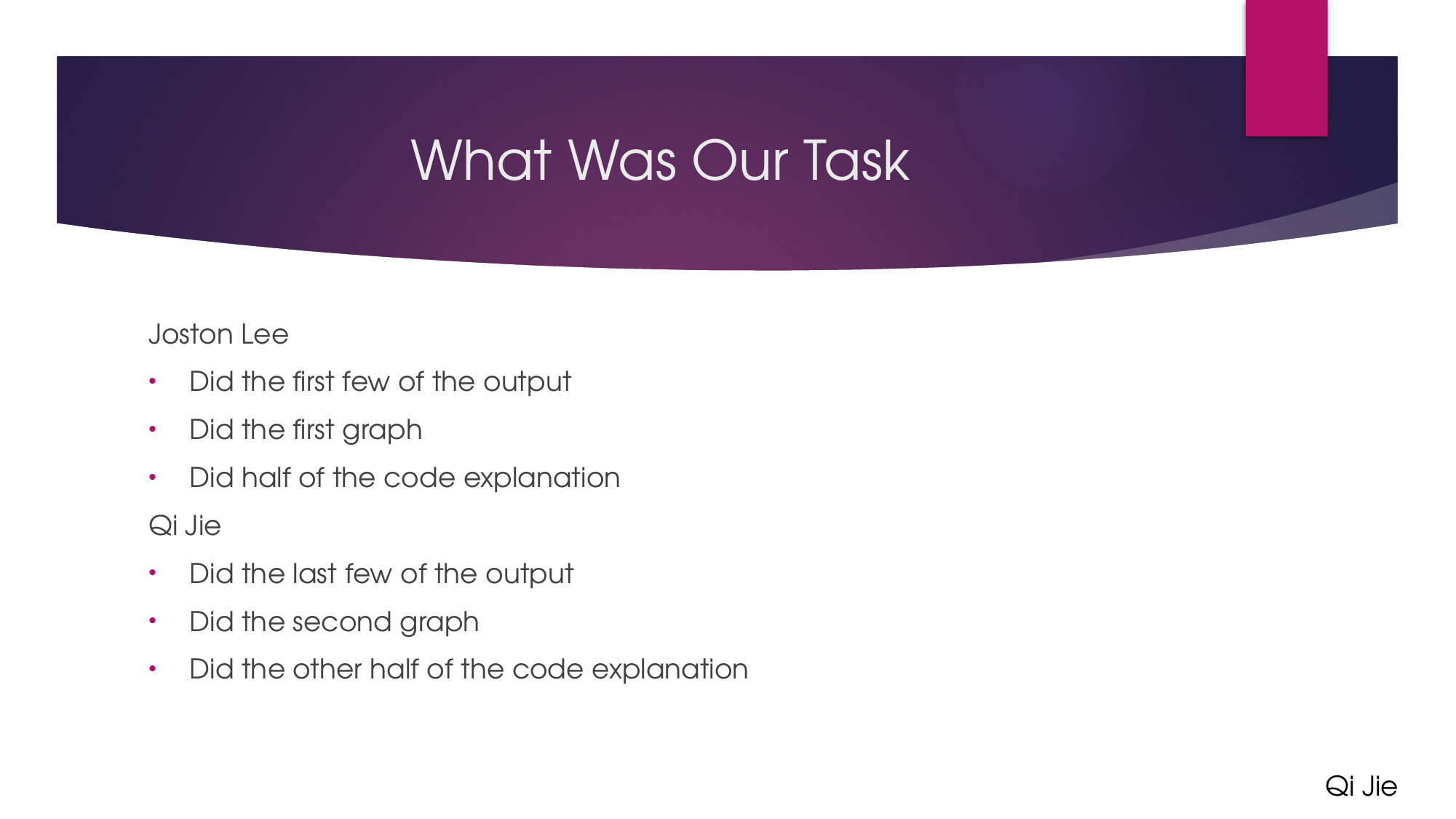

# What Was Our Task
Joston Lee
Did the first few of the output
Did the first graph
Did half of the code explanation
Qi Jie
Did the last few of the output
Did the second graph
Did the other half of the code explanation
Qi Jie